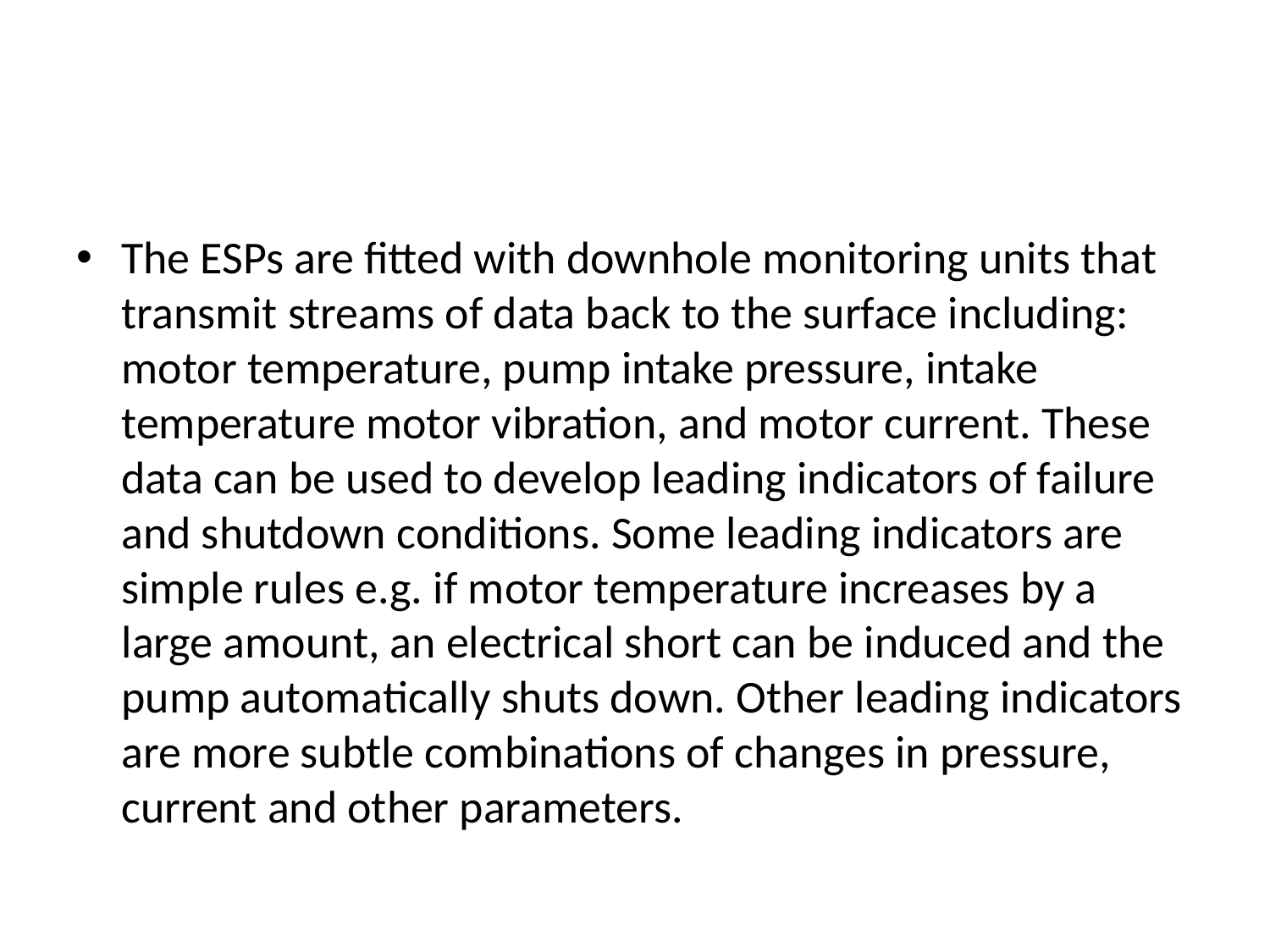

#
The ESPs are fitted with downhole monitoring units that transmit streams of data back to the surface including: motor temperature, pump intake pressure, intake temperature motor vibration, and motor current. These data can be used to develop leading indicators of failure and shutdown conditions. Some leading indicators are simple rules e.g. if motor temperature increases by a large amount, an electrical short can be induced and the pump automatically shuts down. Other leading indicators are more subtle combinations of changes in pressure, current and other parameters.